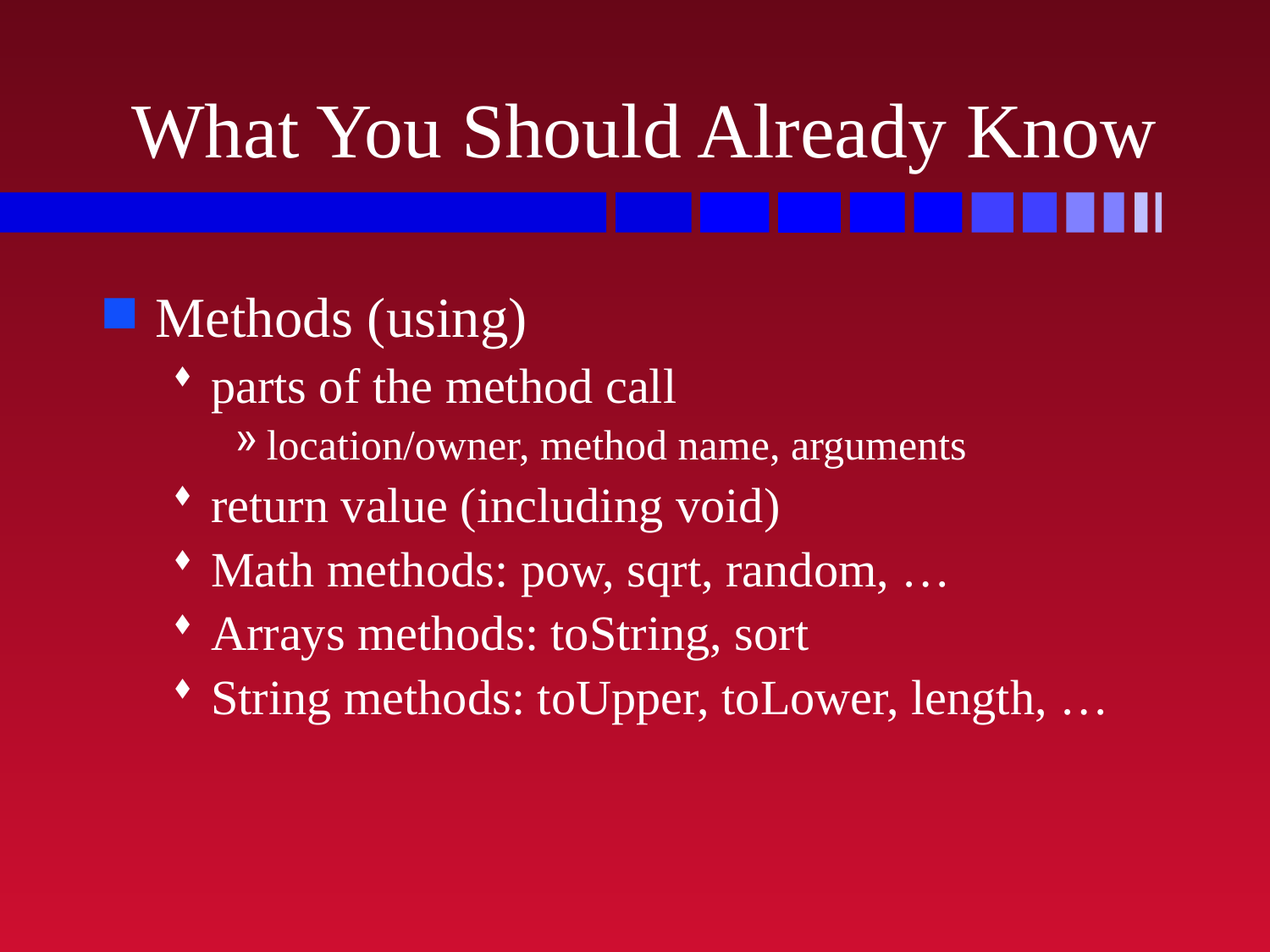

# What You Should Already Know
Methods (using)
parts of the method call
location/owner, method name, arguments
return value (including void)
Math methods: pow, sqrt, random, …
Arrays methods: toString, sort
String methods: toUpper, toLower, length, …